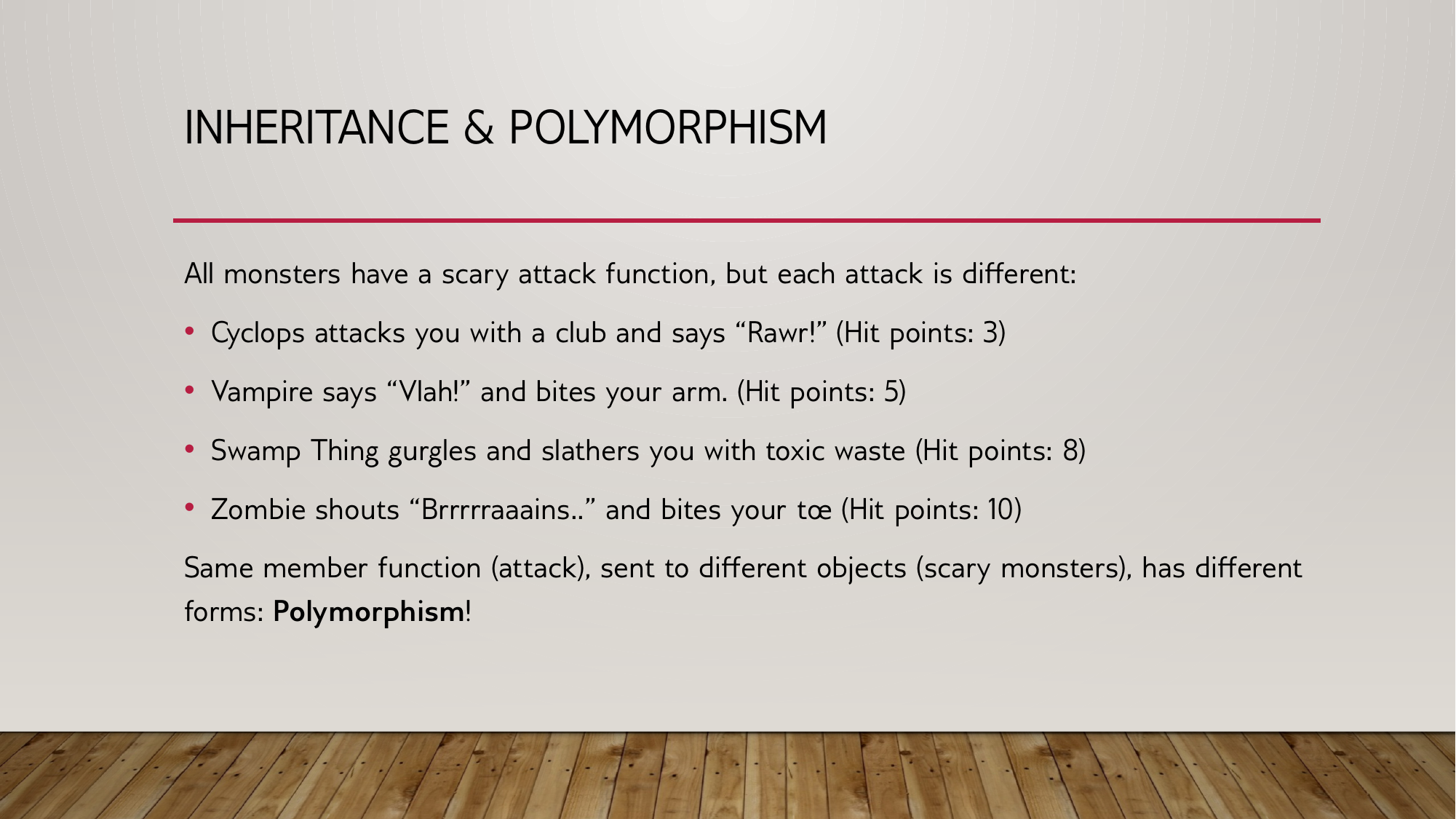

# Inheritance & Polymorphism
All monsters have a scary attack function, but each attack is different:
Cyclops attacks you with a club and says “Rawr!” (Hit points: 3)
Vampire says “Vlah!” and bites your arm. (Hit points: 5)
Swamp Thing gurgles and slathers you with toxic waste (Hit points: 8)
Zombie shouts “Brrrrraaains..” and bites your toe (Hit points: 10)
Same member function (attack), sent to different objects (scary monsters), has different forms: Polymorphism!